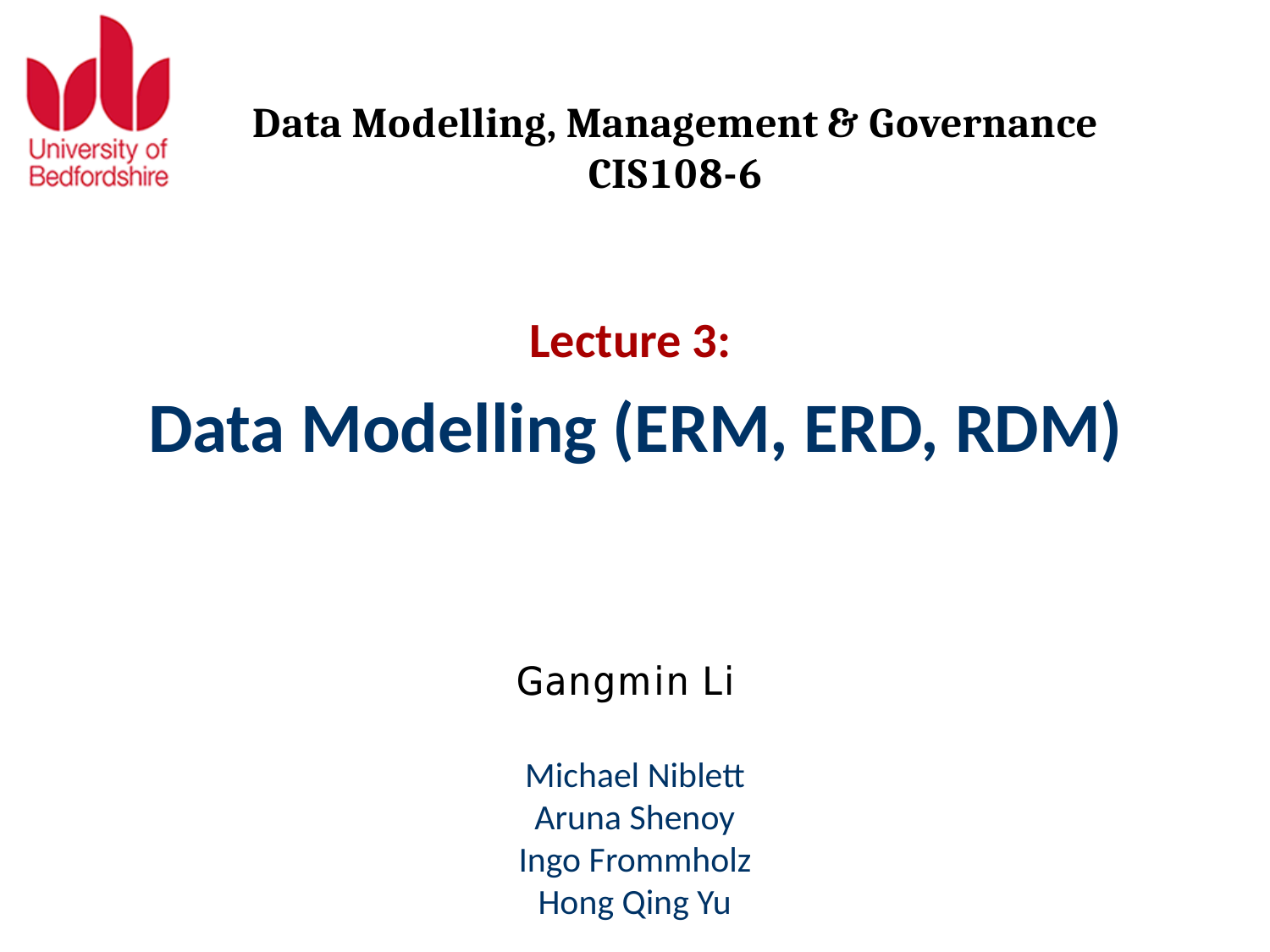

# Data Modelling, Management & Governance CIS108-6
Lecture 3:
Data Modelling (ERM, ERD, RDM)

Gangmin Li